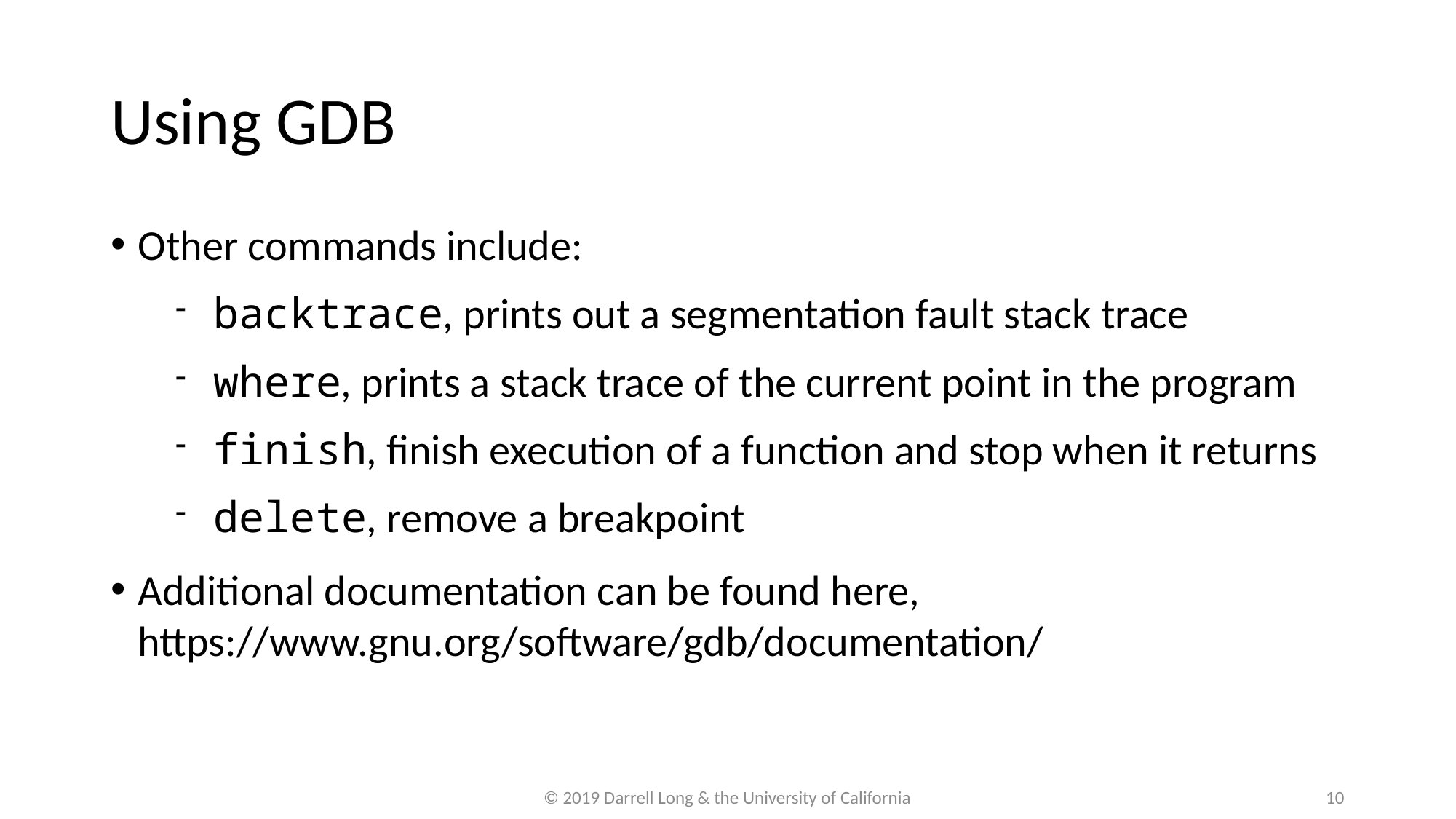

Using GDB
Other commands include:
backtrace, prints out a segmentation fault stack trace
where, prints a stack trace of the current point in the program
finish, finish execution of a function and stop when it returns
delete, remove a breakpoint
Additional documentation can be found here, https://www.gnu.org/software/gdb/documentation/

© 2019 Darrell Long & the University of California
10